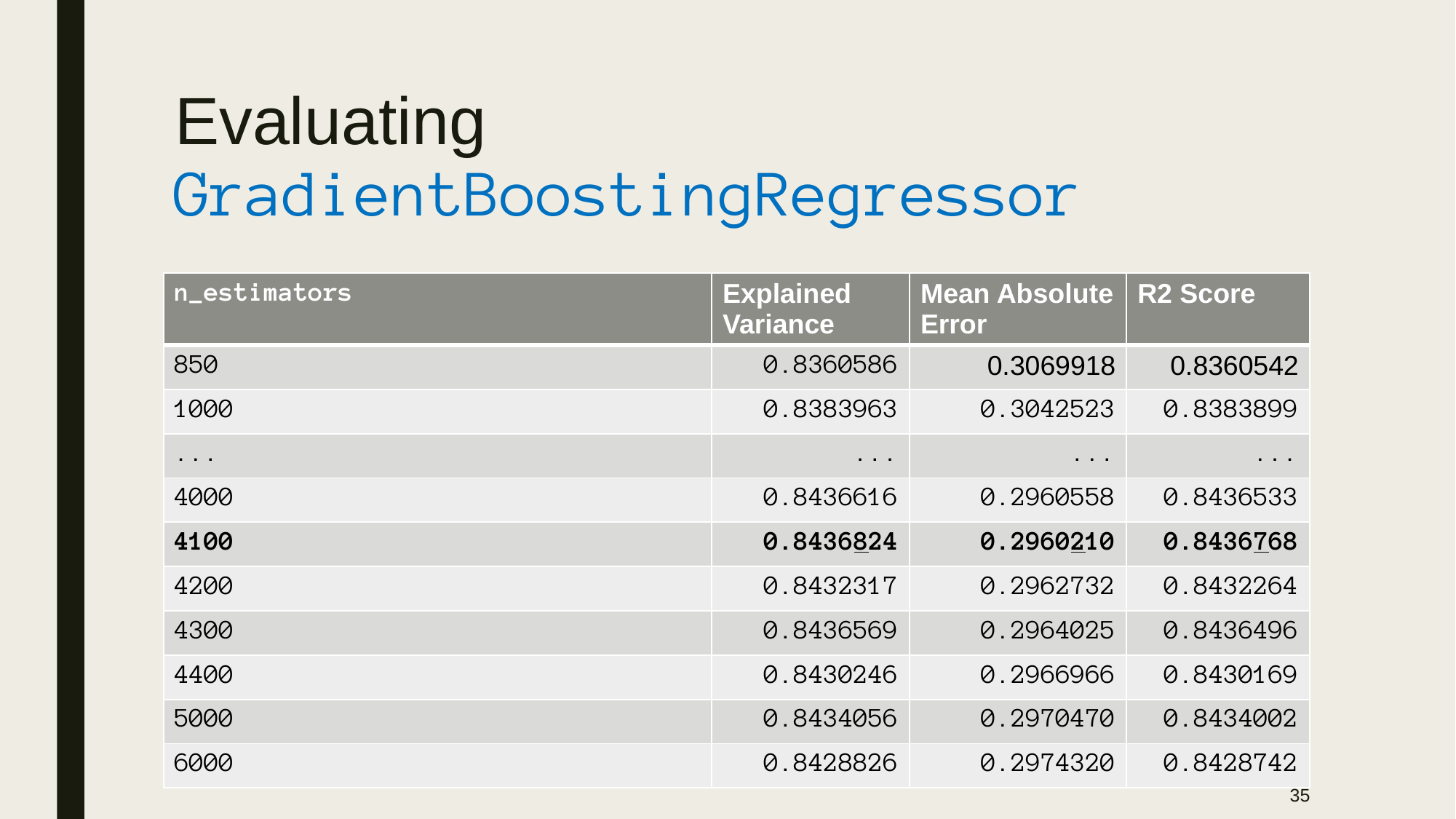

# Evaluating GradientBoostingRegressor
| n\_estimators | Explained Variance | Mean Absolute Error | R2 Score |
| --- | --- | --- | --- |
| 850 | 0.8360586 | 0.3069918 | 0.8360542 |
| 1000 | 0.8383963 | 0.3042523 | 0.8383899 |
| ... | ... | ... | ... |
| 4000 | 0.8436616 | 0.2960558 | 0.8436533 |
| 4100 | 0.8436824 | 0.2960210 | 0.8436768 |
| 4200 | 0.8432317 | 0.2962732 | 0.8432264 |
| 4300 | 0.8436569 | 0.2964025 | 0.8436496 |
| 4400 | 0.8430246 | 0.2966966 | 0.8430169 |
| 5000 | 0.8434056 | 0.2970470 | 0.8434002 |
| 6000 | 0.8428826 | 0.2974320 | 0.8428742 |
35